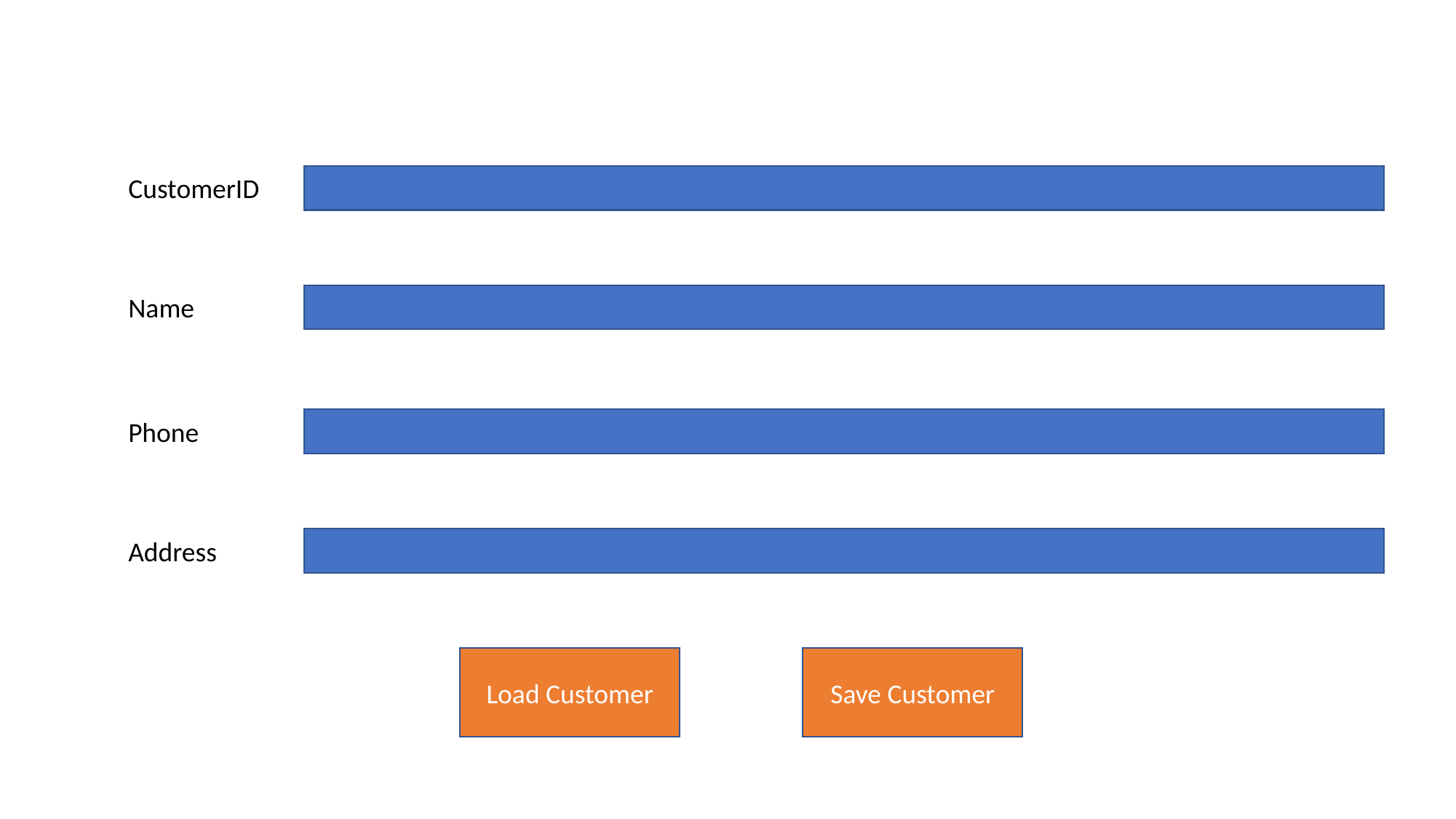

CustomerID

Name

Phone

Address
Save Customer
Load Customer